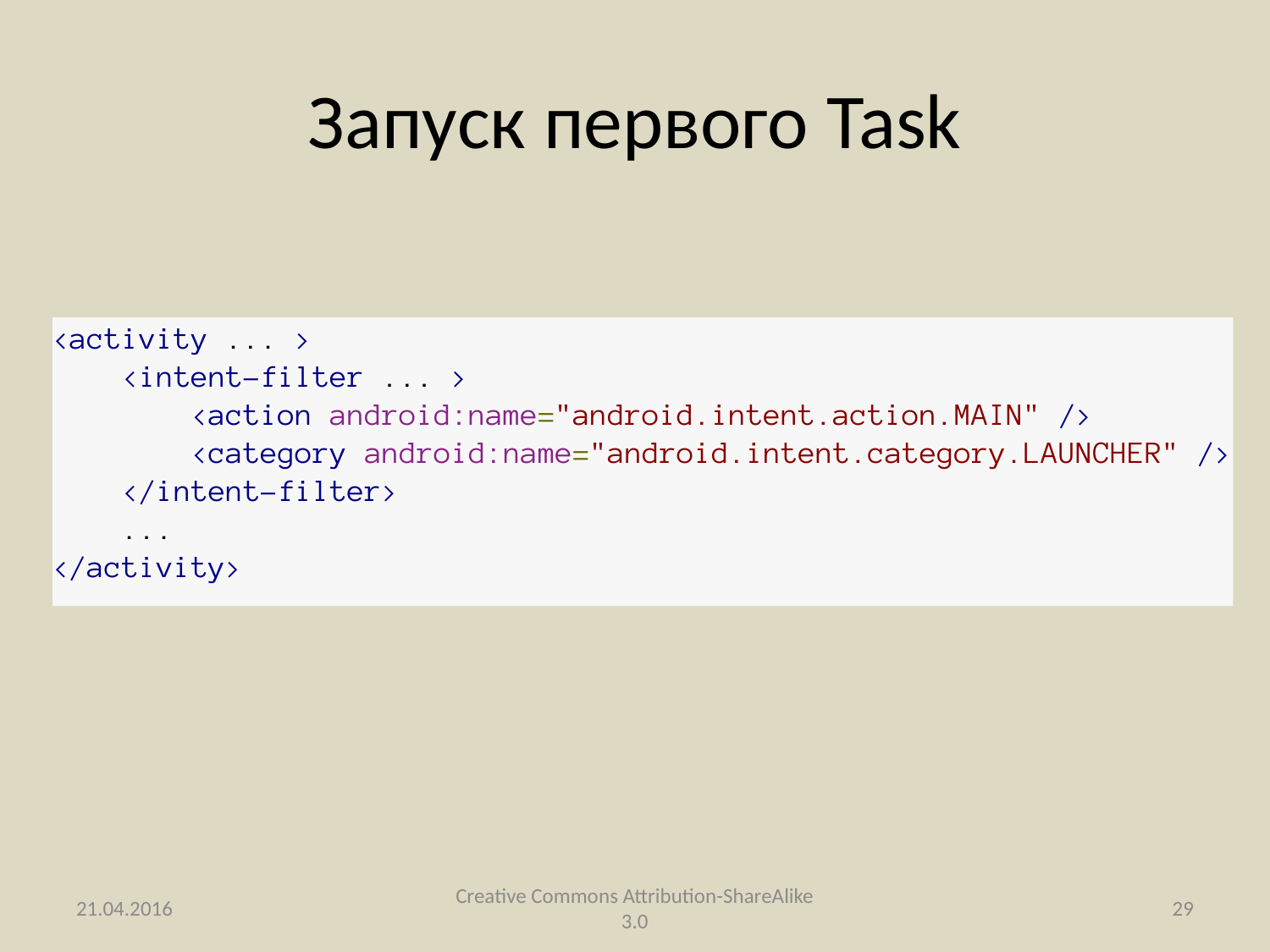

# Запуск первого Task
<activity ... >
    <intent-filter ... >
        <action android:name="android.intent.action.MAIN" />
        <category android:name="android.intent.category.LAUNCHER" />
    </intent-filter>
    ...
</activity>
21.04.2016
Creative Commons Attribution-ShareAlike 3.0
29